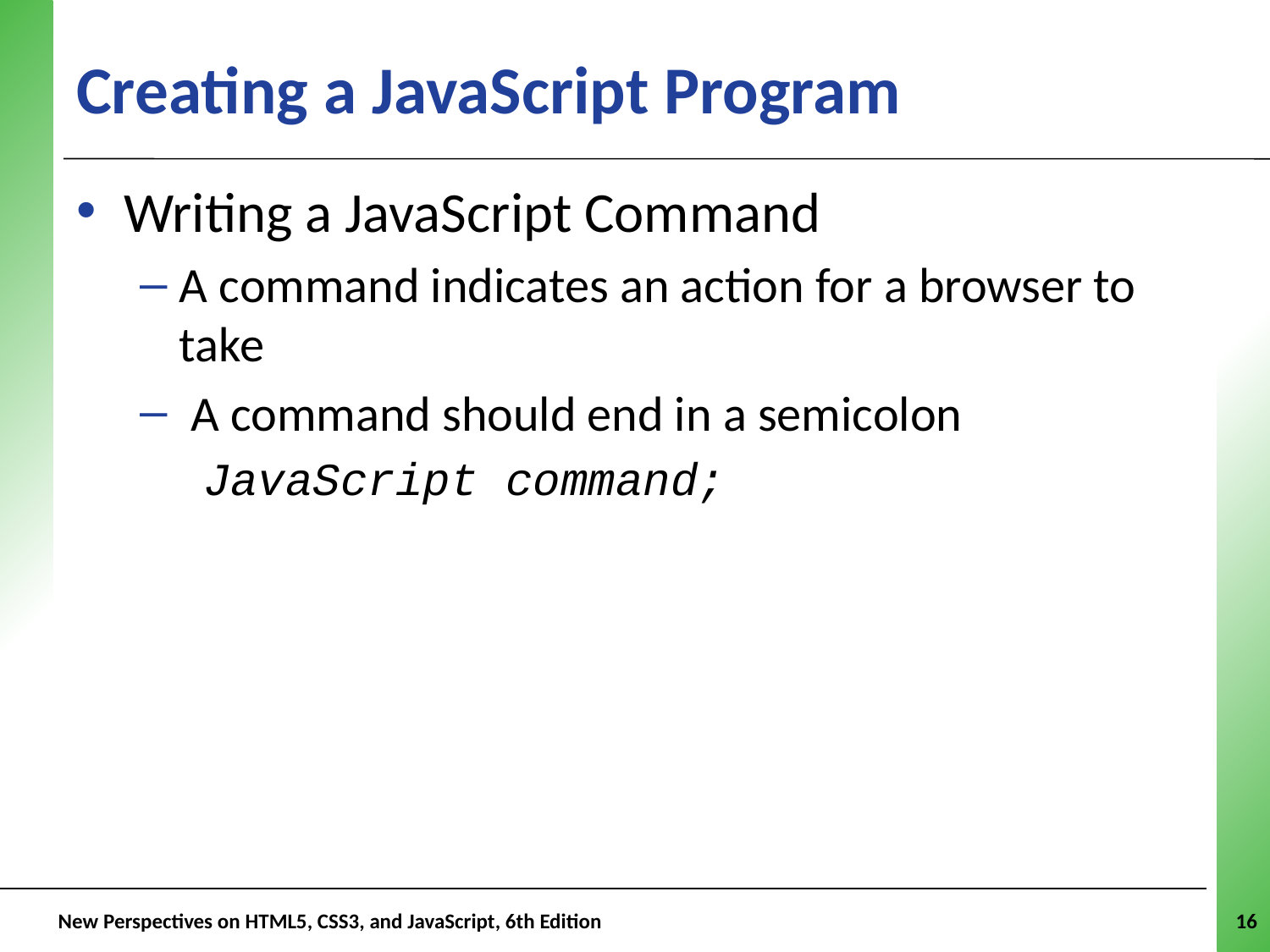

# Creating a JavaScript Program
Writing a JavaScript Command
A command indicates an action for a browser to take
 A command should end in a semicolon
JavaScript command;
 New Perspectives on HTML5, CSS3, and JavaScript, 6th Edition
16